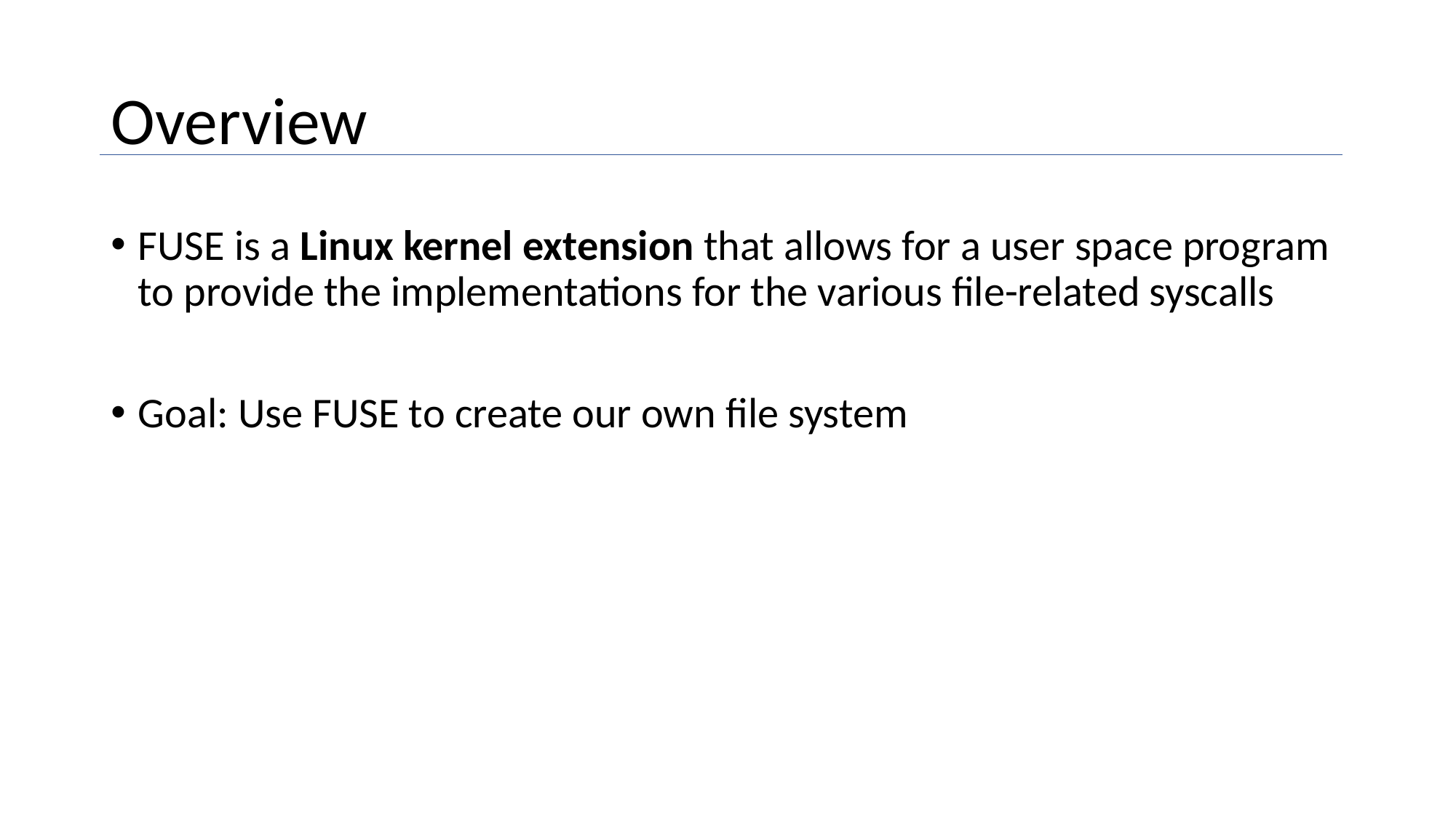

# Overview
FUSE is a Linux kernel extension that allows for a user space program to provide the implementations for the various file-related syscalls

Goal: Use FUSE to create our own file system